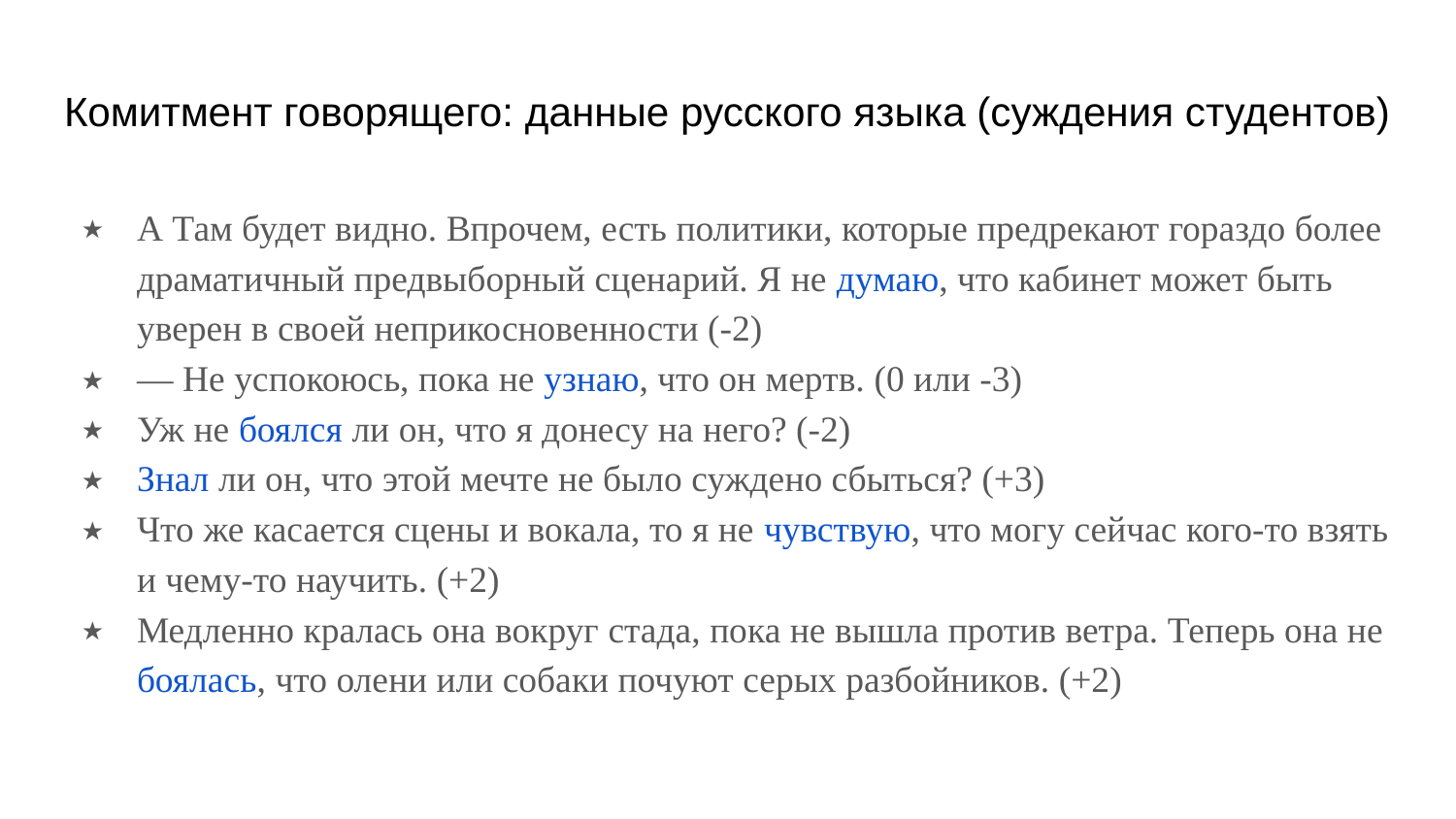

# Комитмент говорящего: данные русского языка (суждения студентов)
А Там будет видно. Впрочем, есть политики, которые предрекают гораздо более драматичный предвыборный сценарий. Я не думаю, что кабинет может быть уверен в своей неприкосновенности (-2)
― Не успокоюсь, пока не узнаю, что он мертв. (0 или -3)
Уж не боялся ли он, что я донесу на него? (-2)
Знал ли он, что этой мечте не было суждено сбыться? (+3)
Что же касается сцены и вокала, то я не чувствую, что могу сейчас кого-то взять и чему-то научить. (+2)
Медленно кралась она вокруг стада, пока не вышла против ветра. Теперь она не боялась, что олени или собаки почуют серых разбойников. (+2)